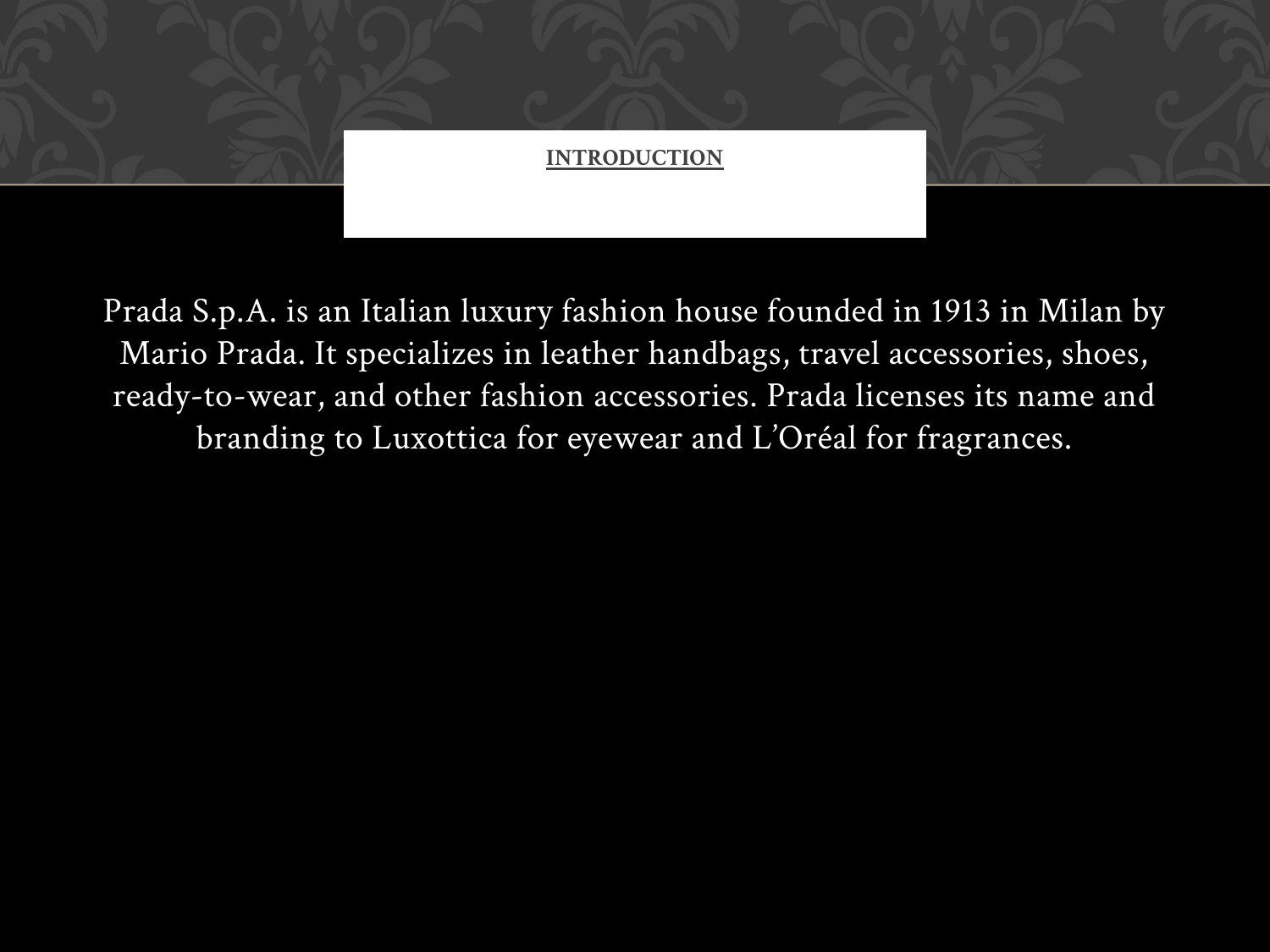

# Introduction
Prada S.p.A. is an Italian luxury fashion house founded in 1913 in Milan by Mario Prada. It specializes in leather handbags, travel accessories, shoes, ready-to-wear, and other fashion accessories. Prada licenses its name and branding to Luxottica for eyewear and L’Oréal for fragrances.